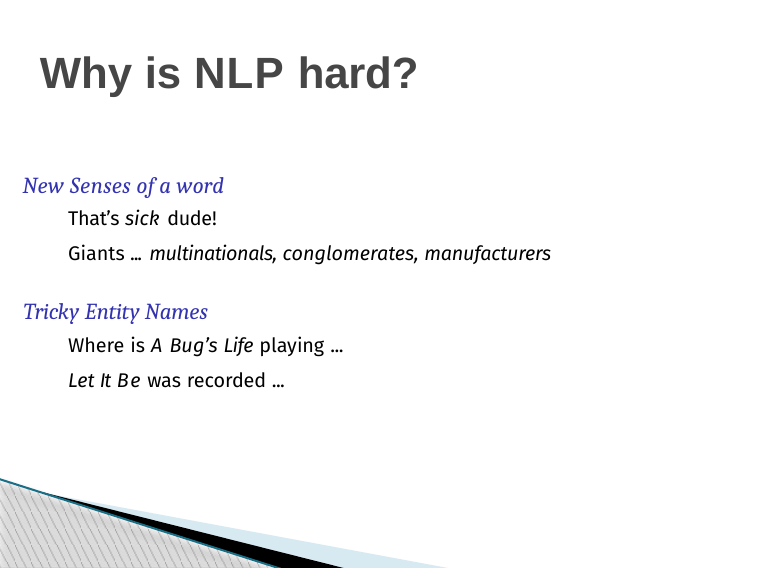

# Why is NLP hard?
New Senses of a word
That’s sick dude!
Giants ... multinationals, conglomerates, manufacturers

Tricky Entity Names
Where is A Bug’s Life playing ...
Let It Be was recorded ...
Week 1: Lecture 3
15 / 16